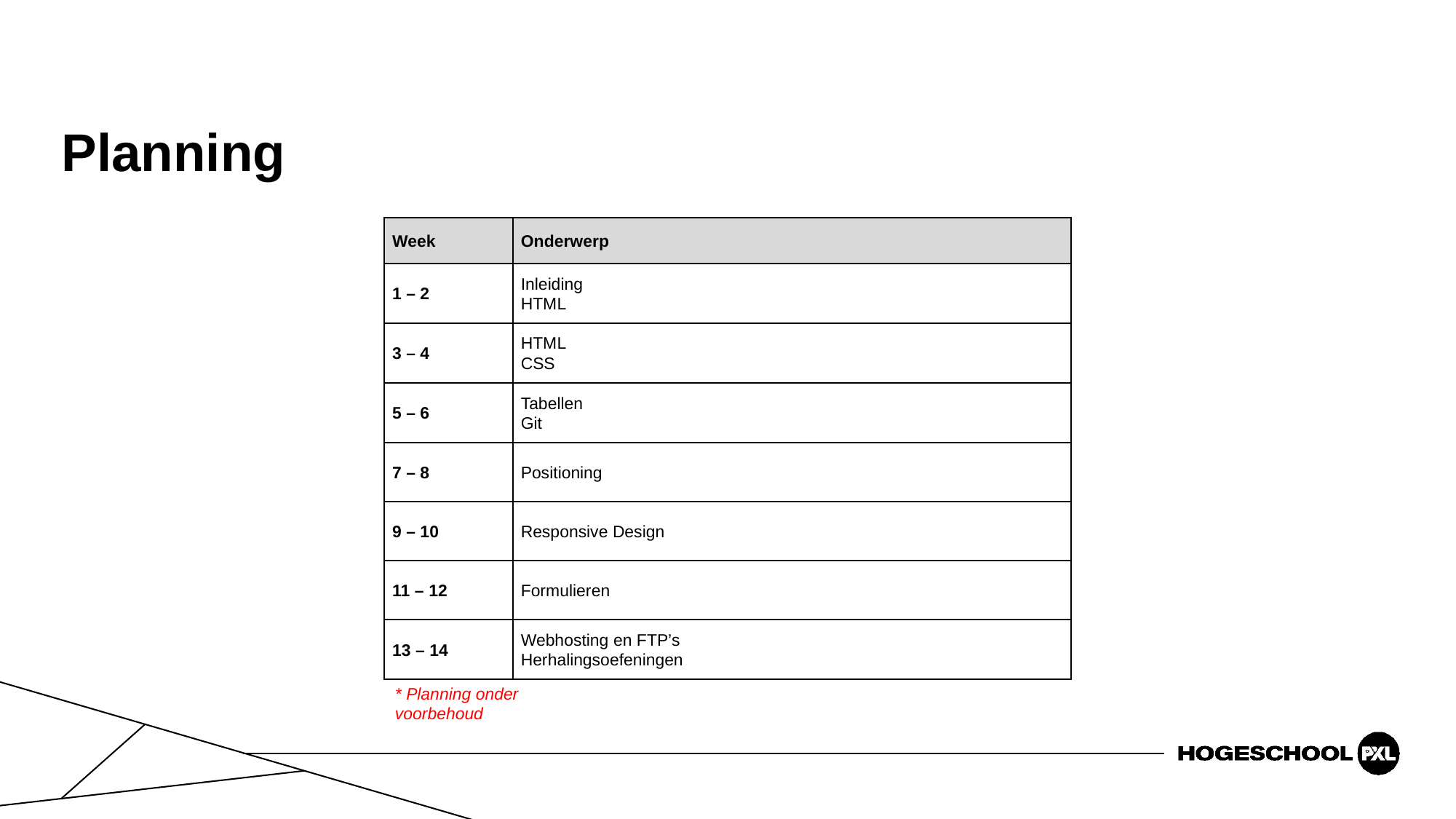

# Planning
| Week | Onderwerp |
| --- | --- |
| 1 – 2 | Inleiding HTML |
| 3 – 4 | HTML CSS |
| 5 – 6 | Tabellen Git |
| 7 – 8 | Positioning |
| 9 – 10 | Responsive Design |
| 11 – 12 | Formulieren |
| 13 – 14 | Webhosting en FTP’s Herhalingsoefeningen |

* Planning onder voorbehoud